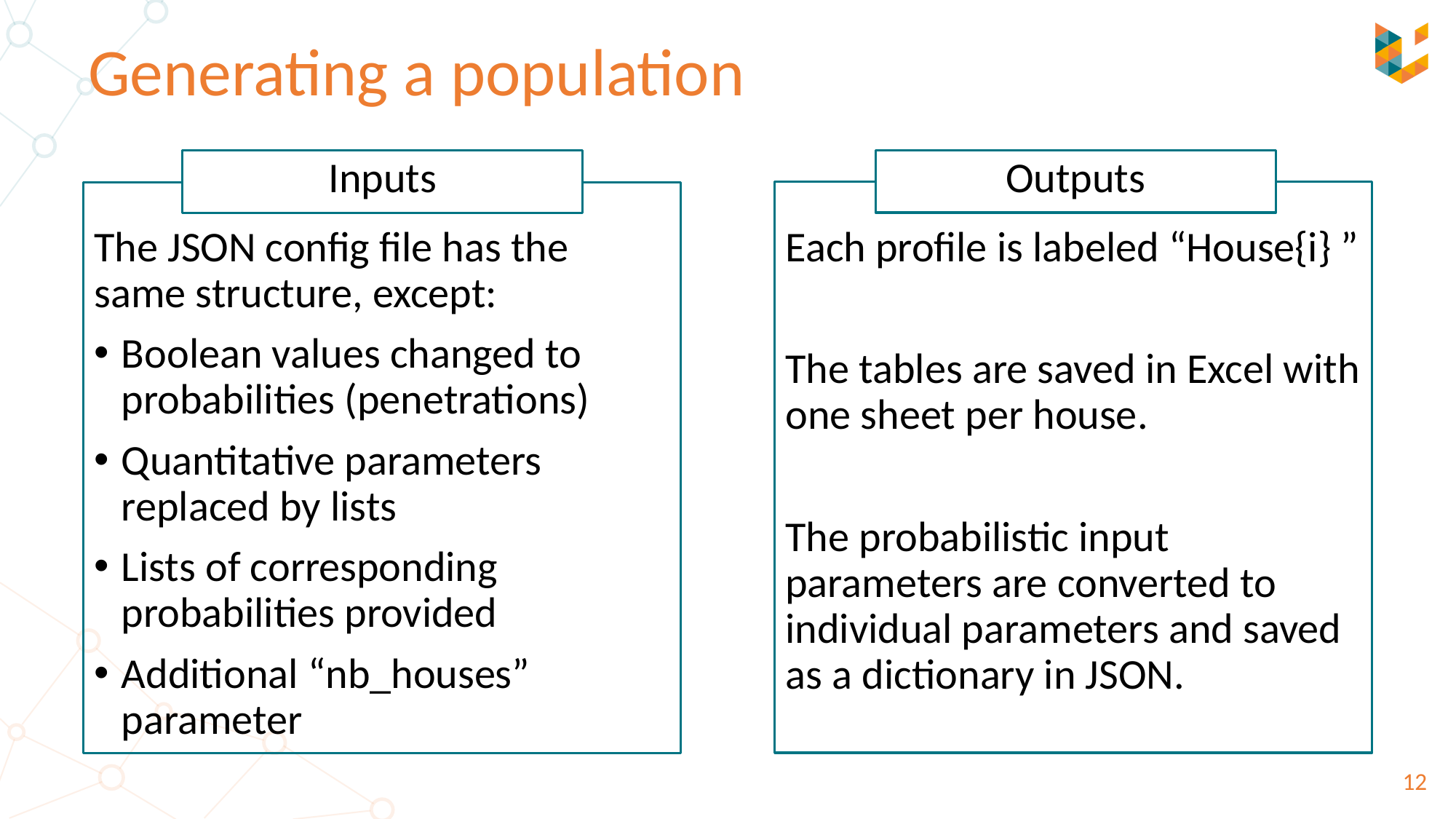

# Generating a population
Outputs
Inputs
Each profile is labeled “House{i} ”

The tables are saved in Excel with one sheet per house.

The probabilistic input parameters are converted to individual parameters and saved as a dictionary in JSON.
The JSON config file has the same structure, except:
Boolean values changed to probabilities (penetrations)
Quantitative parameters replaced by lists
Lists of corresponding probabilities provided
Additional “nb_houses” parameter
12